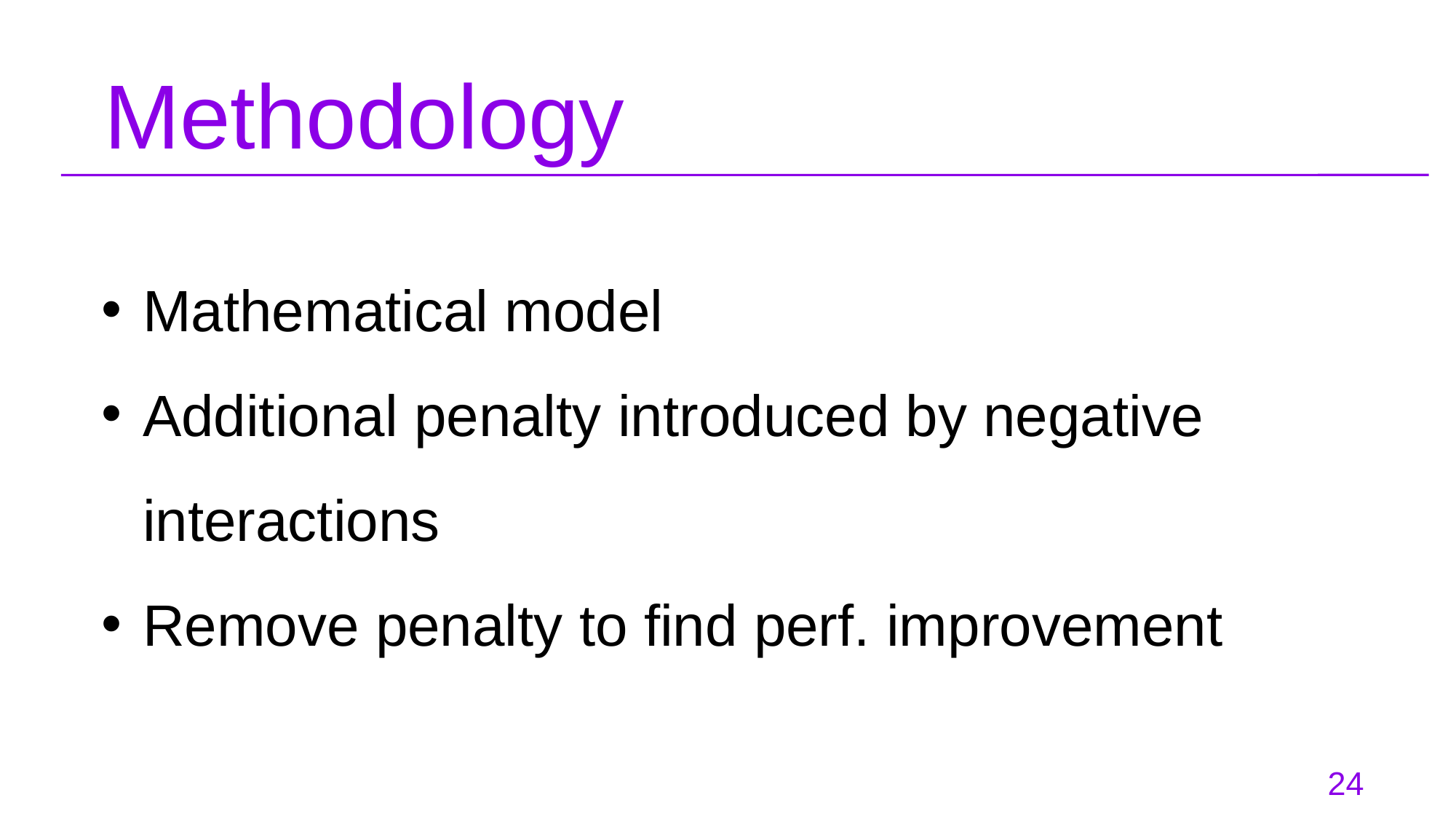

# Methodology
Mathematical model
Additional penalty introduced by negative interactions
Remove penalty to find perf. improvement
24